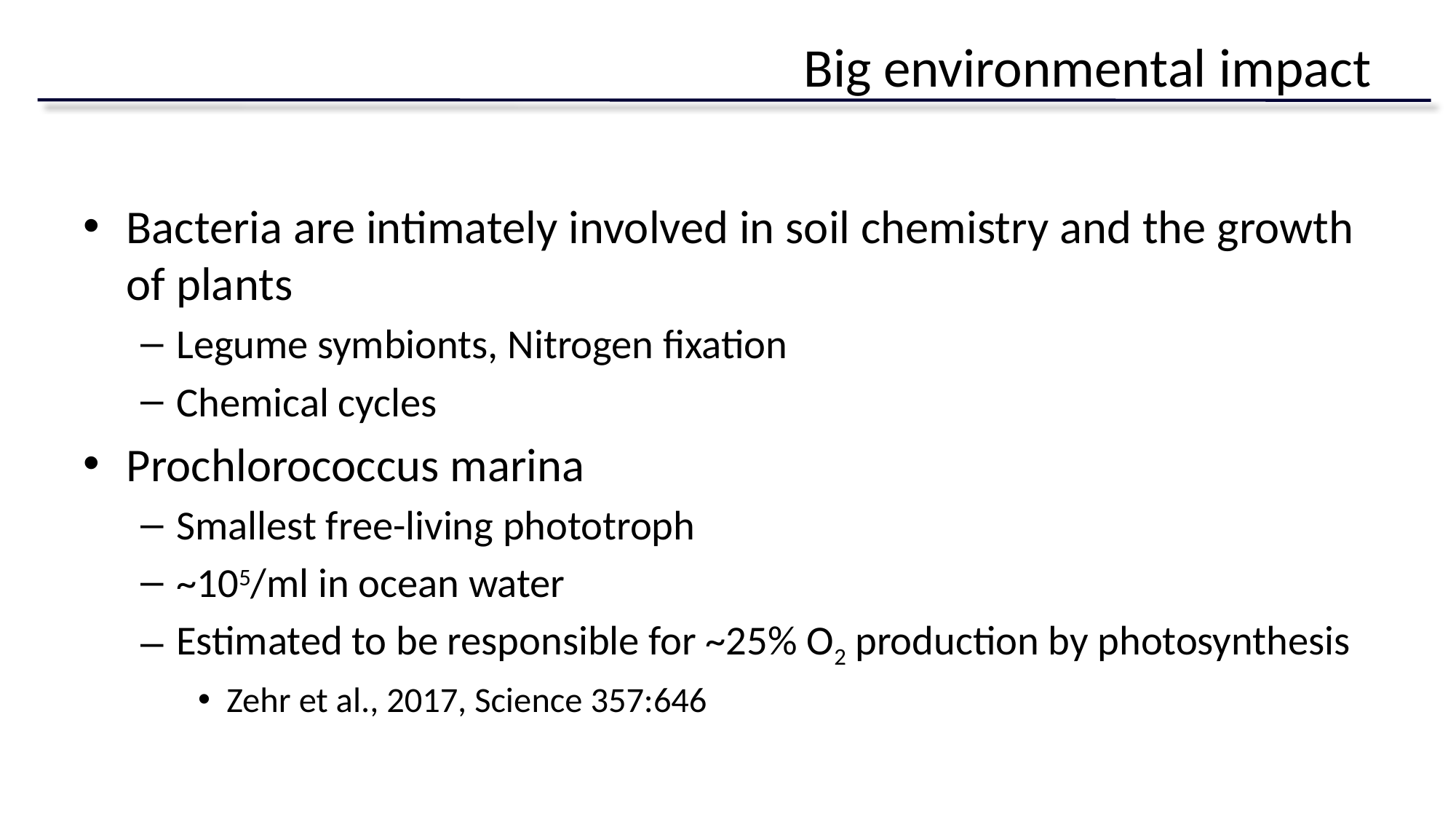

# Big environmental impact
Bacteria are intimately involved in soil chemistry and the growth of plants
Legume symbionts, Nitrogen fixation
Chemical cycles
Prochlorococcus marina
Smallest free-living phototroph
~105/ml in ocean water
Estimated to be responsible for ~25% O2 production by photosynthesis
Zehr et al., 2017, Science 357:646